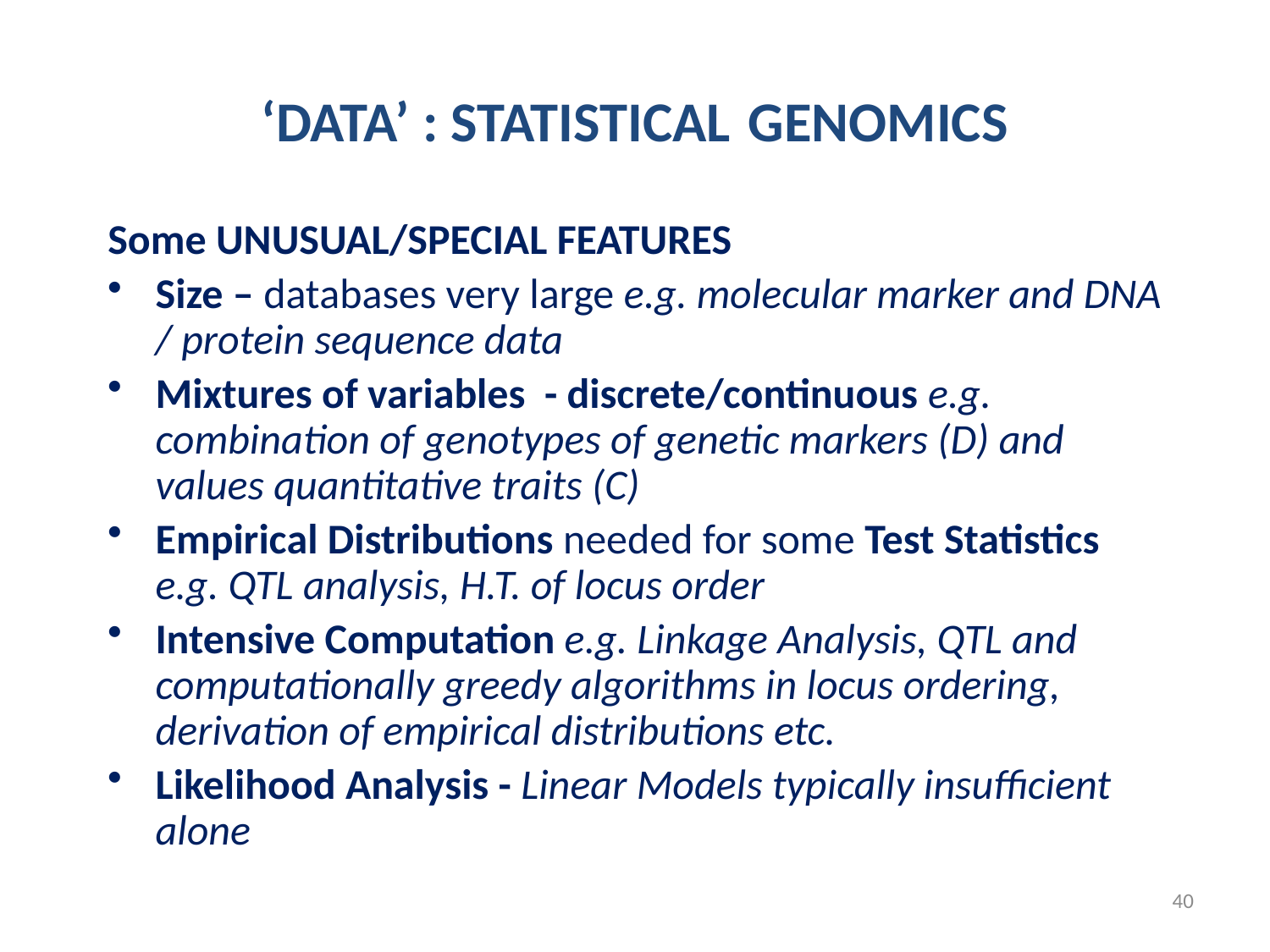

‘DATA’ : STATISTICAL GENOMICS
Some UNUSUAL/SPECIAL FEATURES
Size – databases very large e.g. molecular marker and DNA / protein sequence data
Mixtures of variables  - discrete/continuous e.g. combination of genotypes of genetic markers (D) and values quantitative traits (C)
Empirical Distributions needed for some Test Statistics e.g. QTL analysis, H.T. of locus order
Intensive Computation e.g. Linkage Analysis, QTL and computationally greedy algorithms in locus ordering, derivation of empirical distributions etc.
Likelihood Analysis - Linear Models typically insufficient alone

40